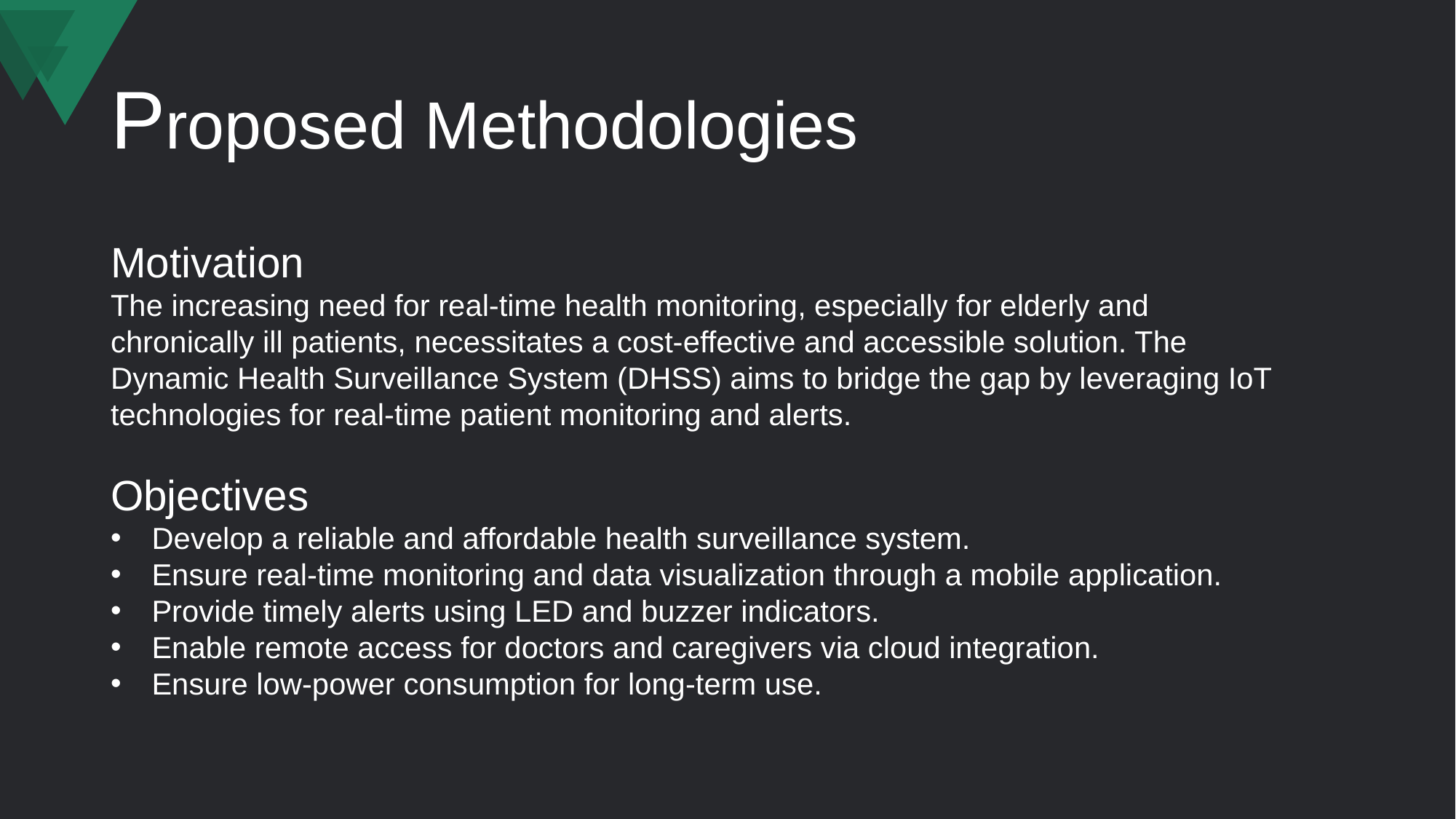

# Proposed Methodologies
Motivation
The increasing need for real-time health monitoring, especially for elderly and chronically ill patients, necessitates a cost-effective and accessible solution. The Dynamic Health Surveillance System (DHSS) aims to bridge the gap by leveraging IoT technologies for real-time patient monitoring and alerts.

Objectives
Develop a reliable and affordable health surveillance system.
Ensure real-time monitoring and data visualization through a mobile application.
Provide timely alerts using LED and buzzer indicators.
Enable remote access for doctors and caregivers via cloud integration.
Ensure low-power consumption for long-term use.